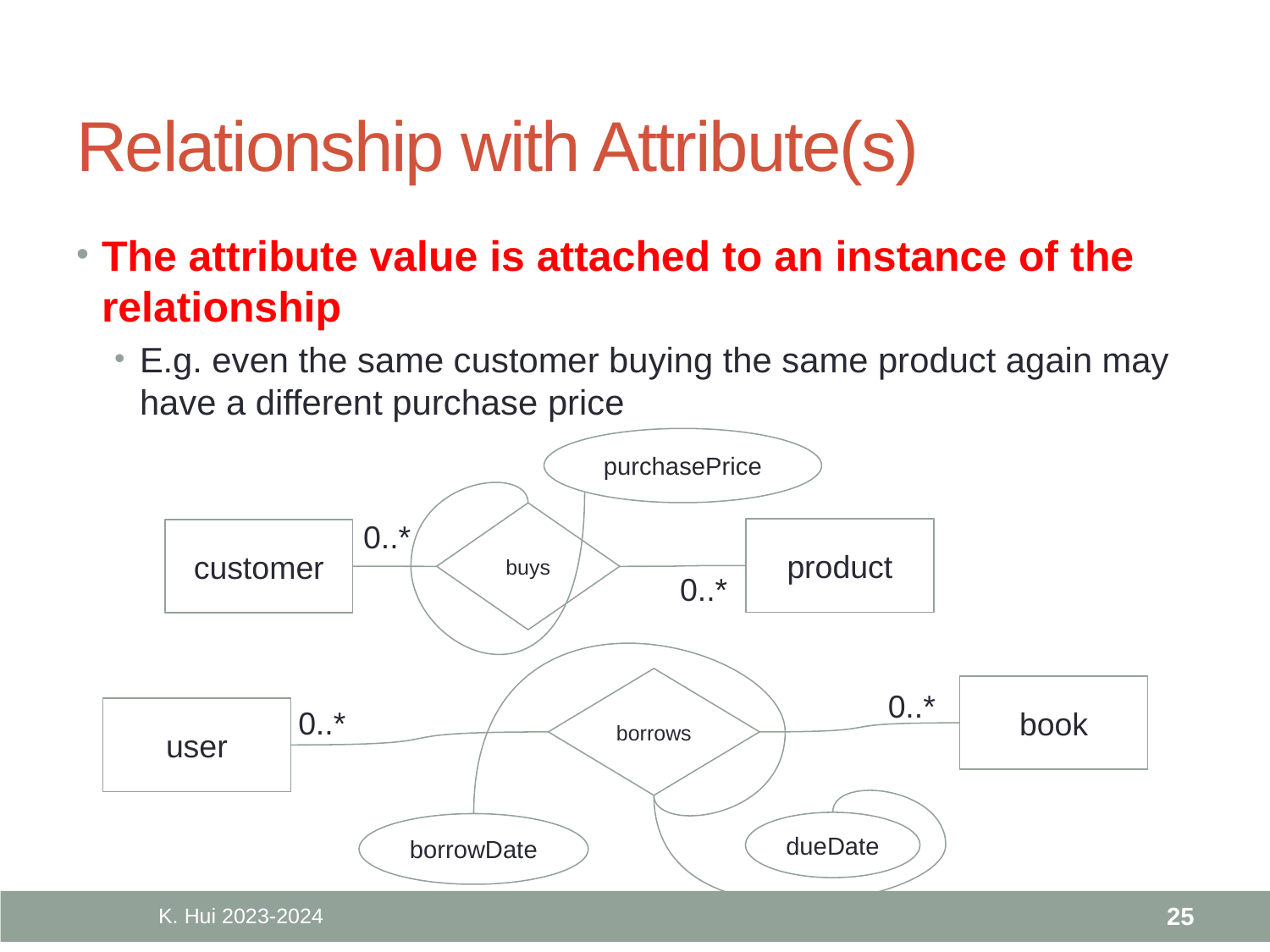

# Relationship with Attribute(s)
The attribute value is attached to an instance of the relationship
E.g. even the same customer buying the same product again may have a different purchase price
purchasePrice
buys
0..*
product
customer
0..*
borrows
book
0..*
0..*
user
dueDate
borrowDate
K. Hui 2023-2024
25